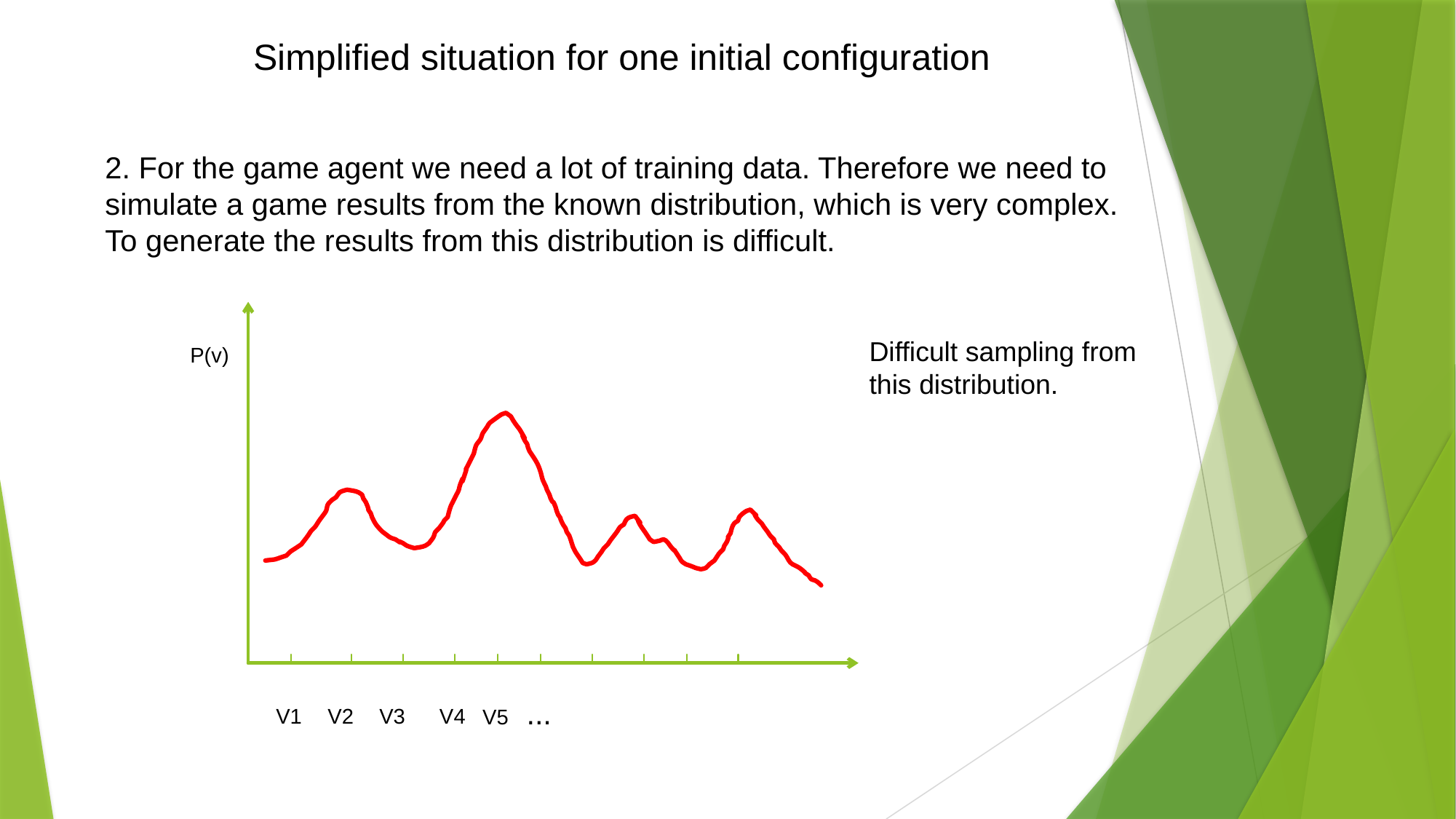

Simplified situation for one initial configuration
2. For the game agent we need a lot of training data. Therefore we need to simulate a game results from the known distribution, which is very complex.  To generate the results from this distribution is difficult.
V5   ...
V1
V2
V3
V4
P(v)
Difficult sampling from this distribution.